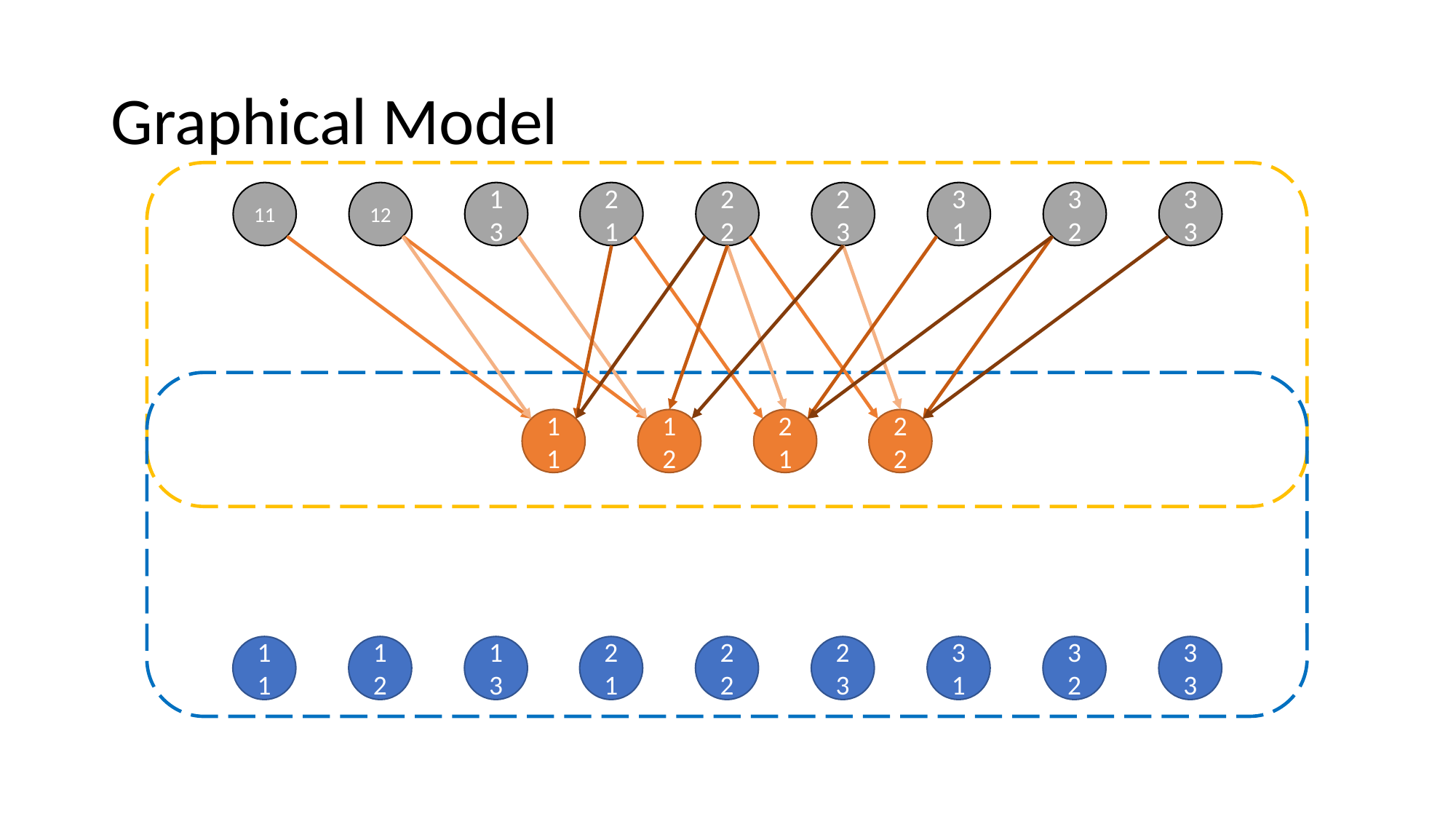

# Graphical Model

11
12
13
21
22
23
31
32
33

11
12
21
22
11
12
13
21
22
23
31
32
33